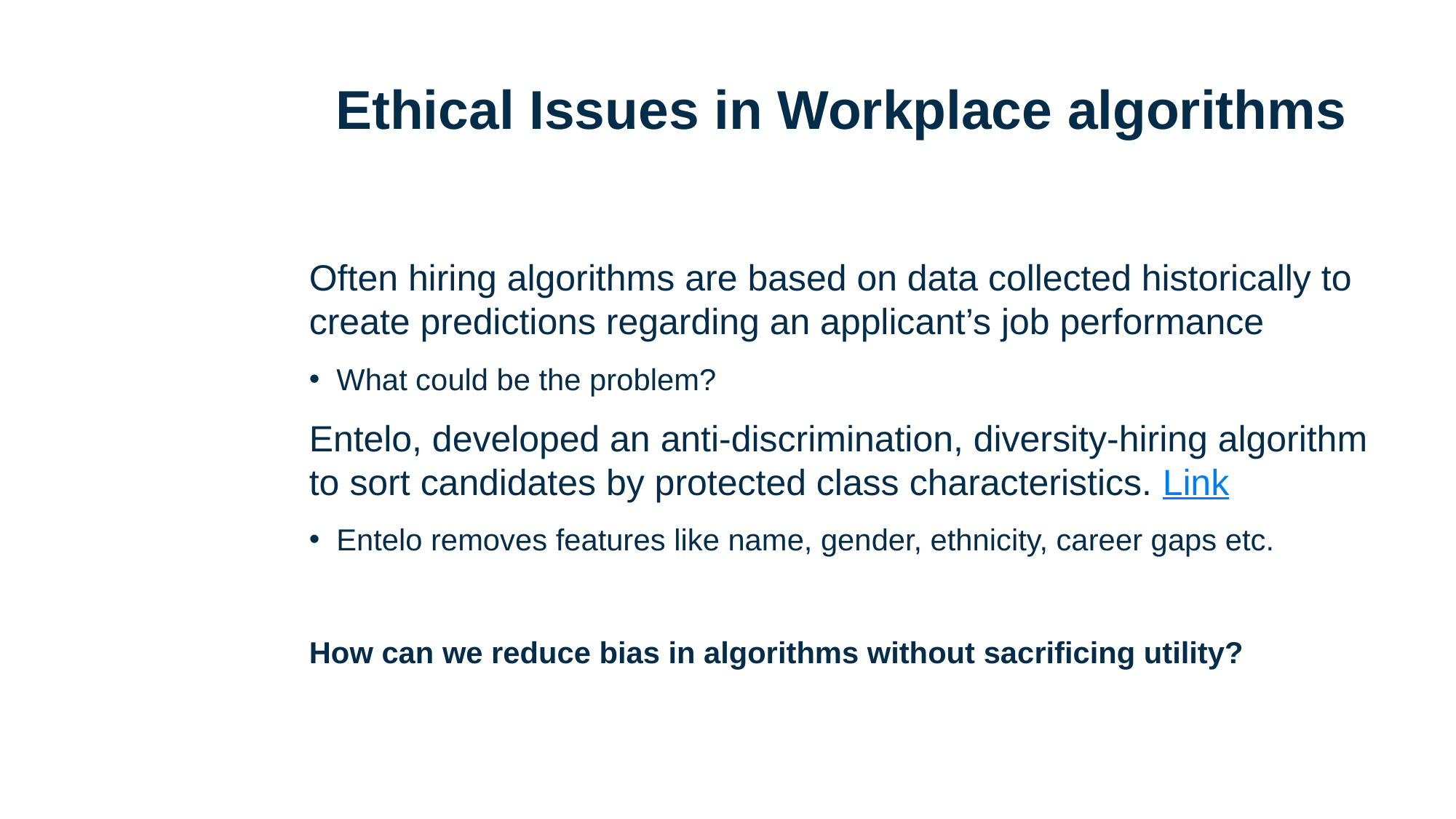

# Ethical Issues in Workplace algorithms
Often hiring algorithms are based on data collected historically to create predictions regarding an applicant’s job performance
What could be the problem?
Entelo, developed an anti-discrimination, diversity-hiring algorithm to sort candidates by protected class characteristics. Link
Entelo removes features like name, gender, ethnicity, career gaps etc.

How can we reduce bias in algorithms without sacrificing utility?